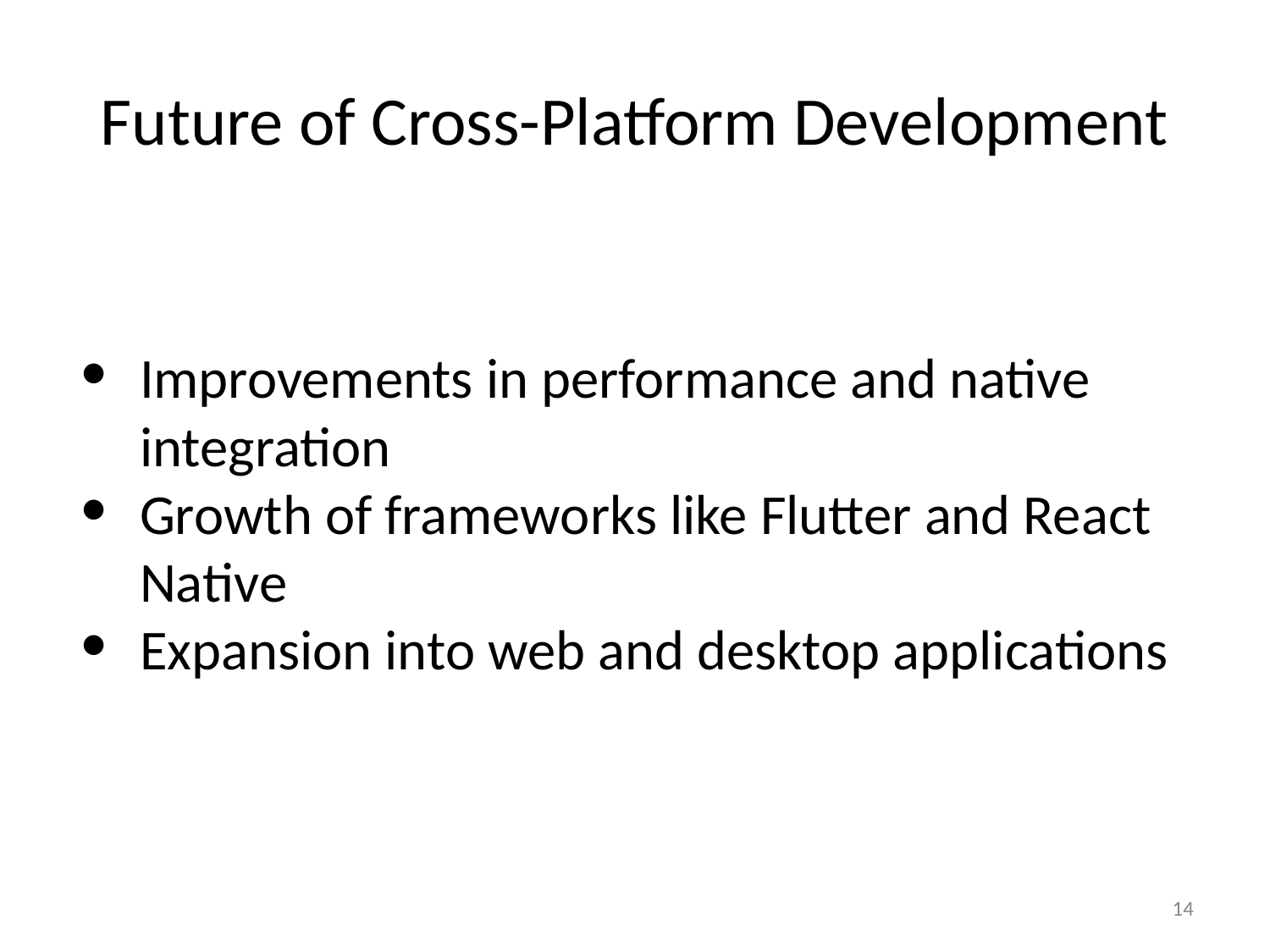

# Future of Cross-Platform Development
Improvements in performance and native integration
Growth of frameworks like Flutter and React Native
Expansion into web and desktop applications
14